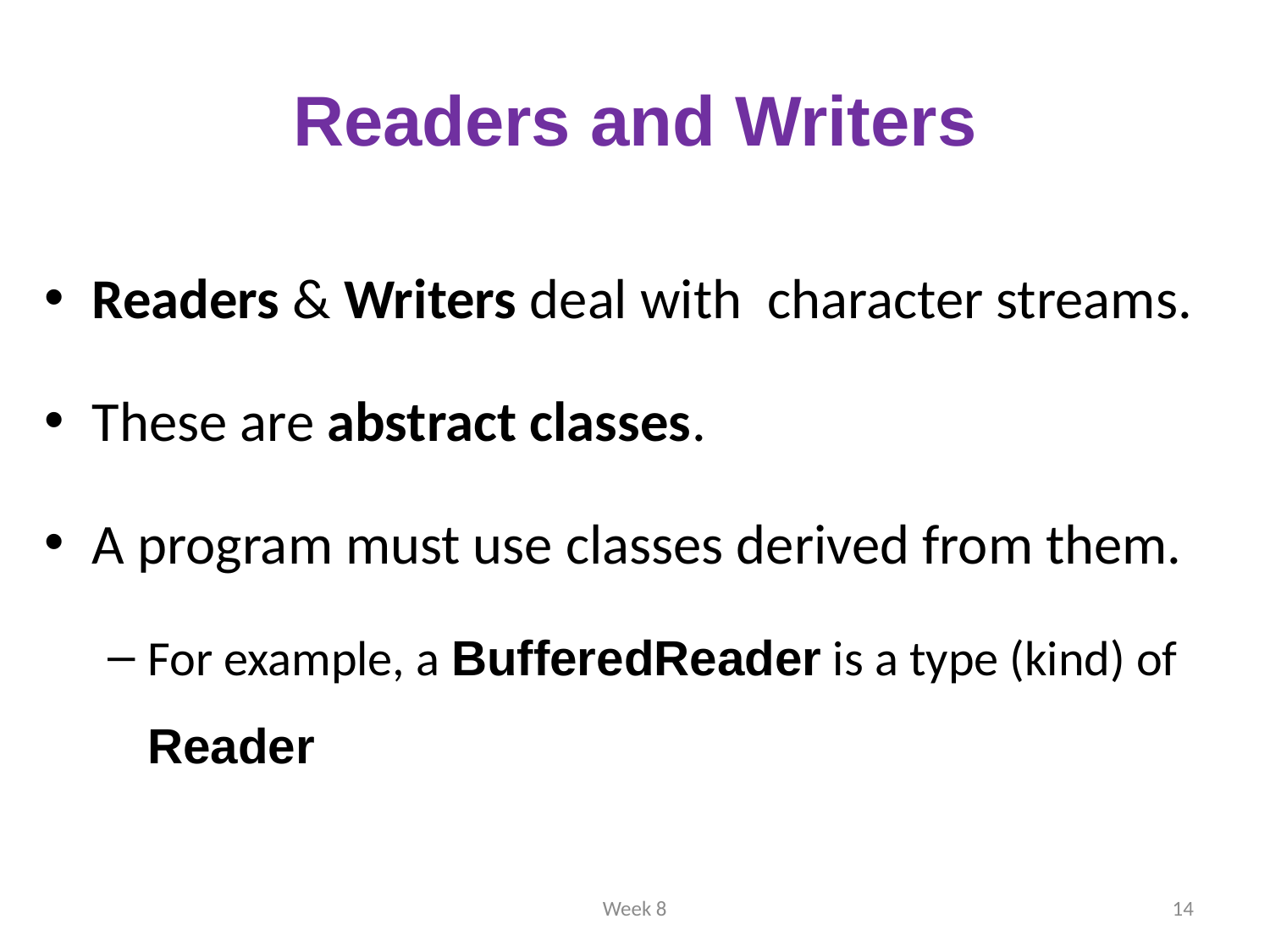

# Readers and Writers
Readers & Writers deal with  character streams.
These are abstract classes.
A program must use classes derived from them.
For example, a BufferedReader is a type (kind) of Reader

Week 8
14